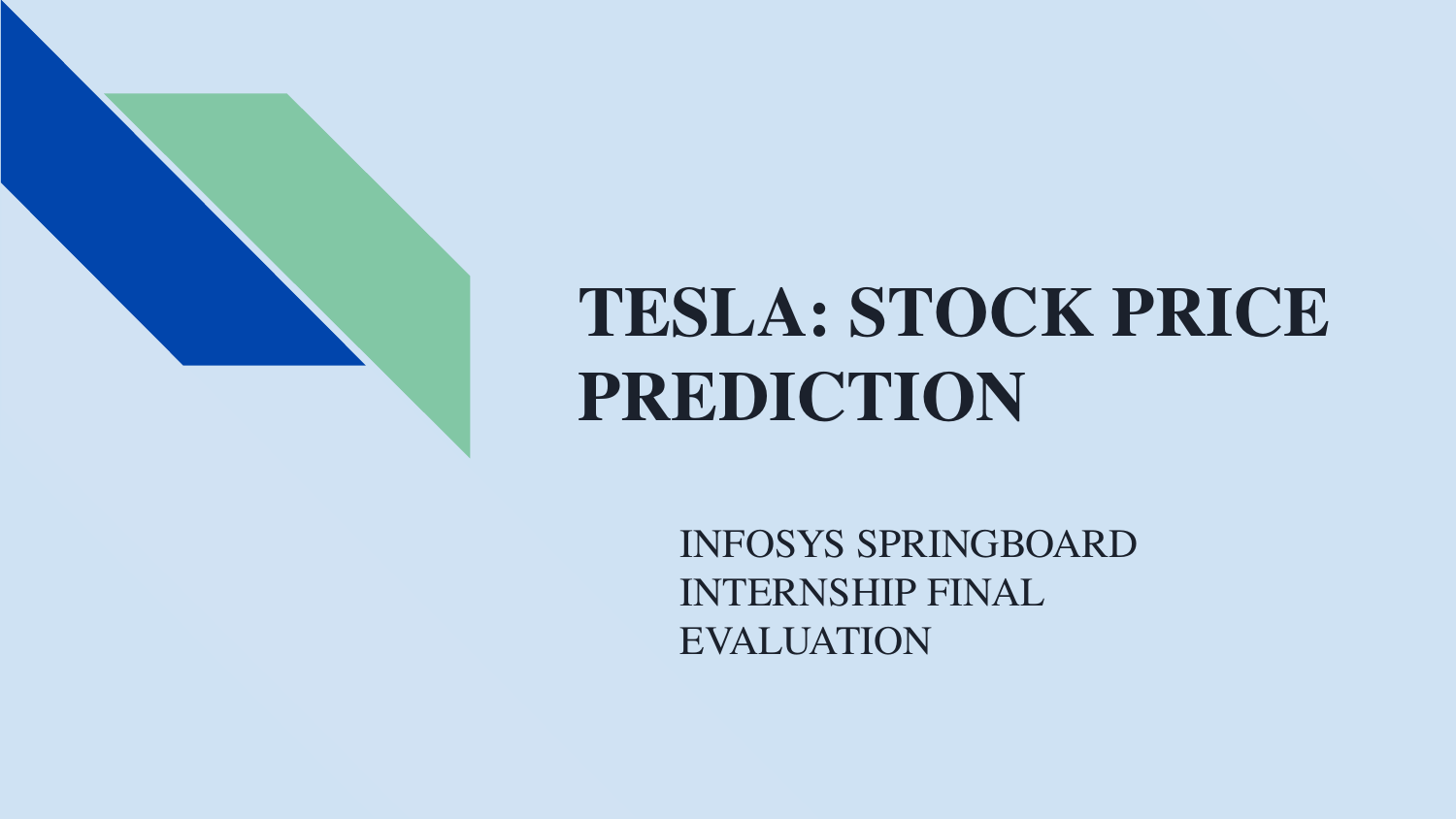

# TESLA: STOCK PRICE PREDICTION
INFOSYS SPRINGBOARD INTERNSHIP FINAL  EVALUATION